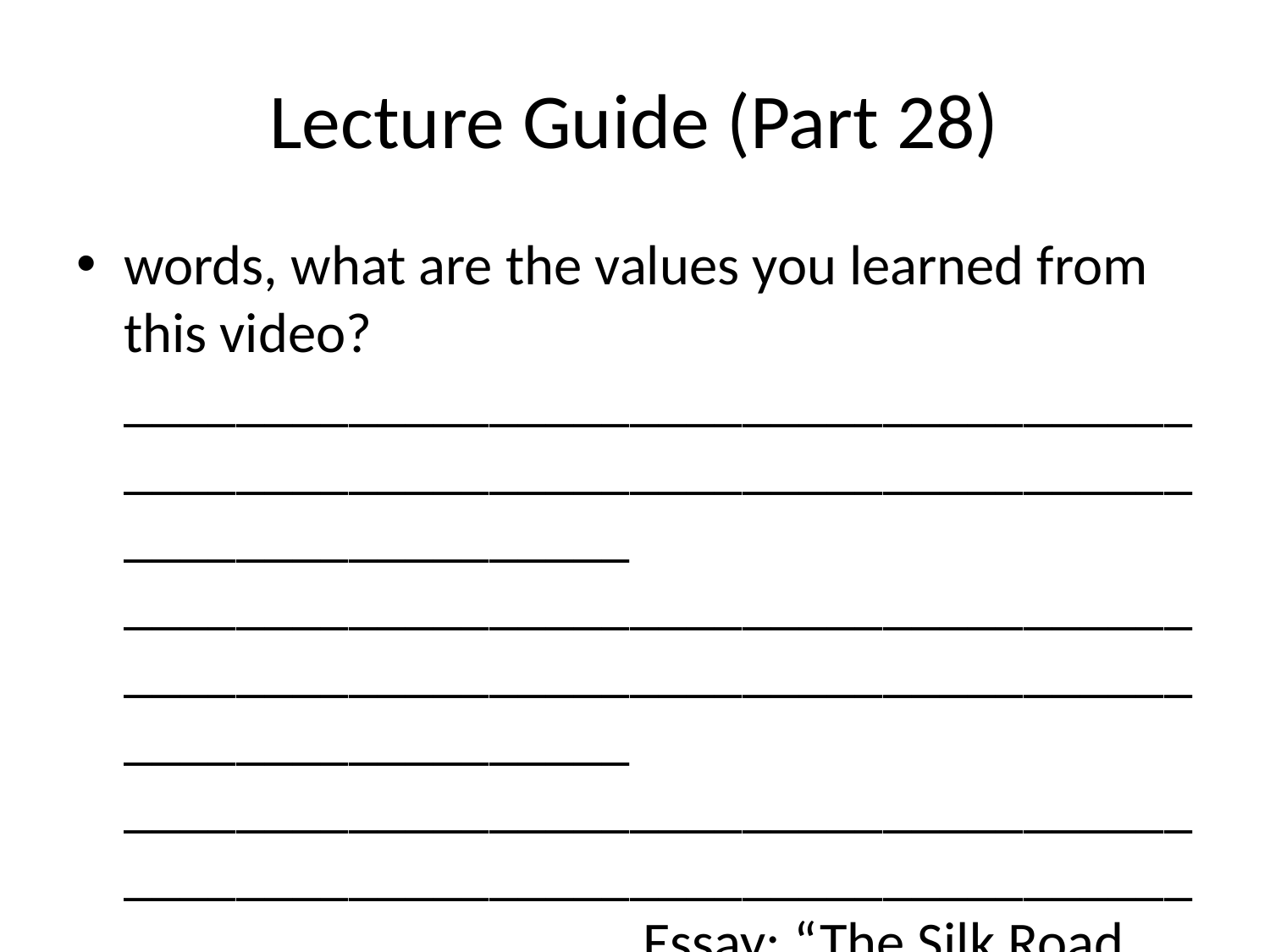

# Lecture Guide (Part 28)
words, what are the values you learned from this video? ______________________________________________________________________________________________ ______________________________________________________________________________________________ ______________________________________________________________________________________________ Essay: “The Silk Road and Ancient Trade” Video Evaluation Chart Watch the video “The Silk Road and Ancient Trade” from Crash Course History during your free time. Use this link https://www.youtube.com/watch?v=vfe-eNq-Qyg and then read the instructions below